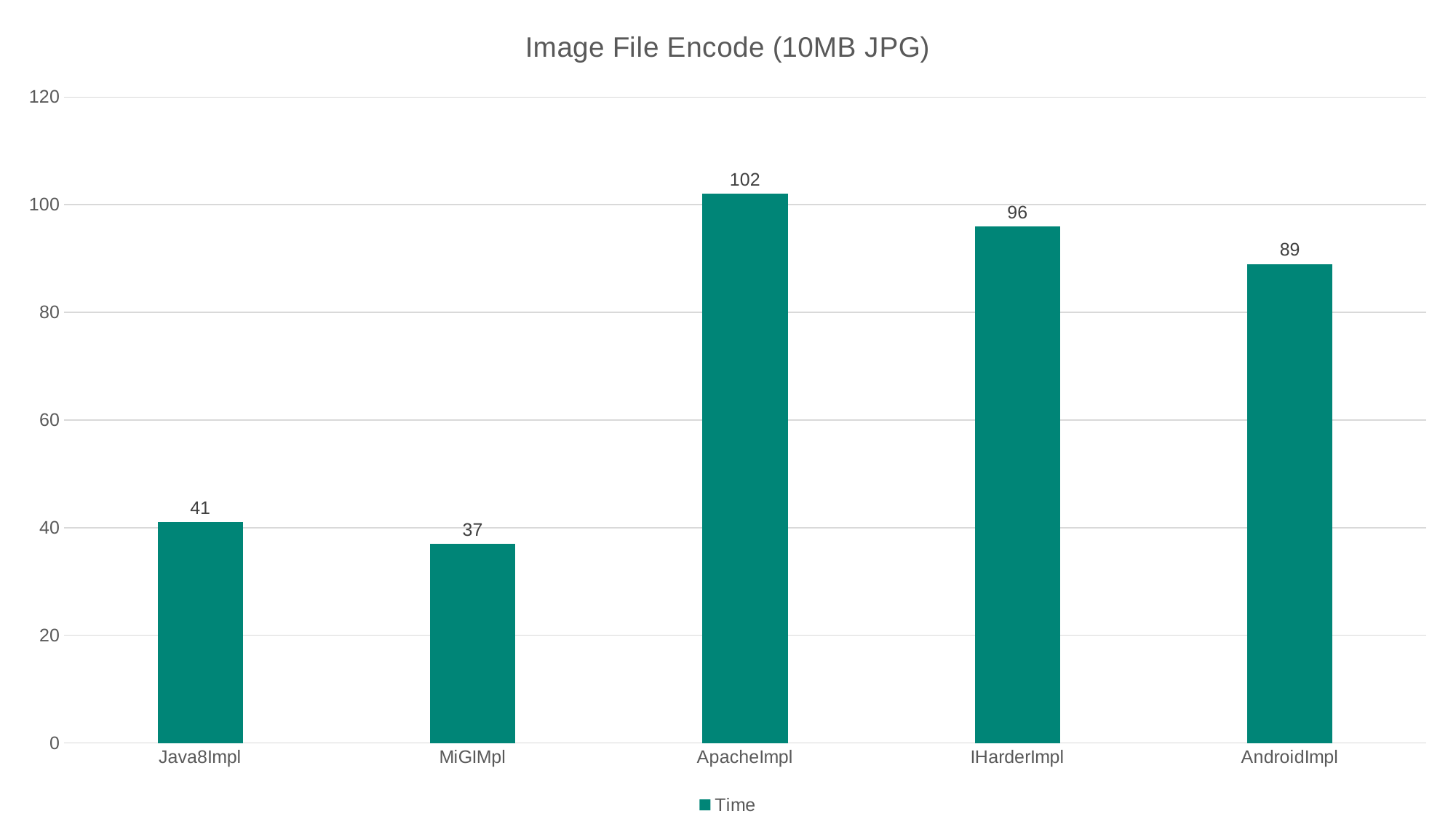

### Chart: Image File Encode (10MB JPG)

| Category | Time |
|---|---|
| Java8Impl | 41.0 |
| MiGIMpl | 37.0 |
| ApacheImpl | 102.0 |
| IHarderImpl | 96.0 |
| AndroidImpl | 89.0 |